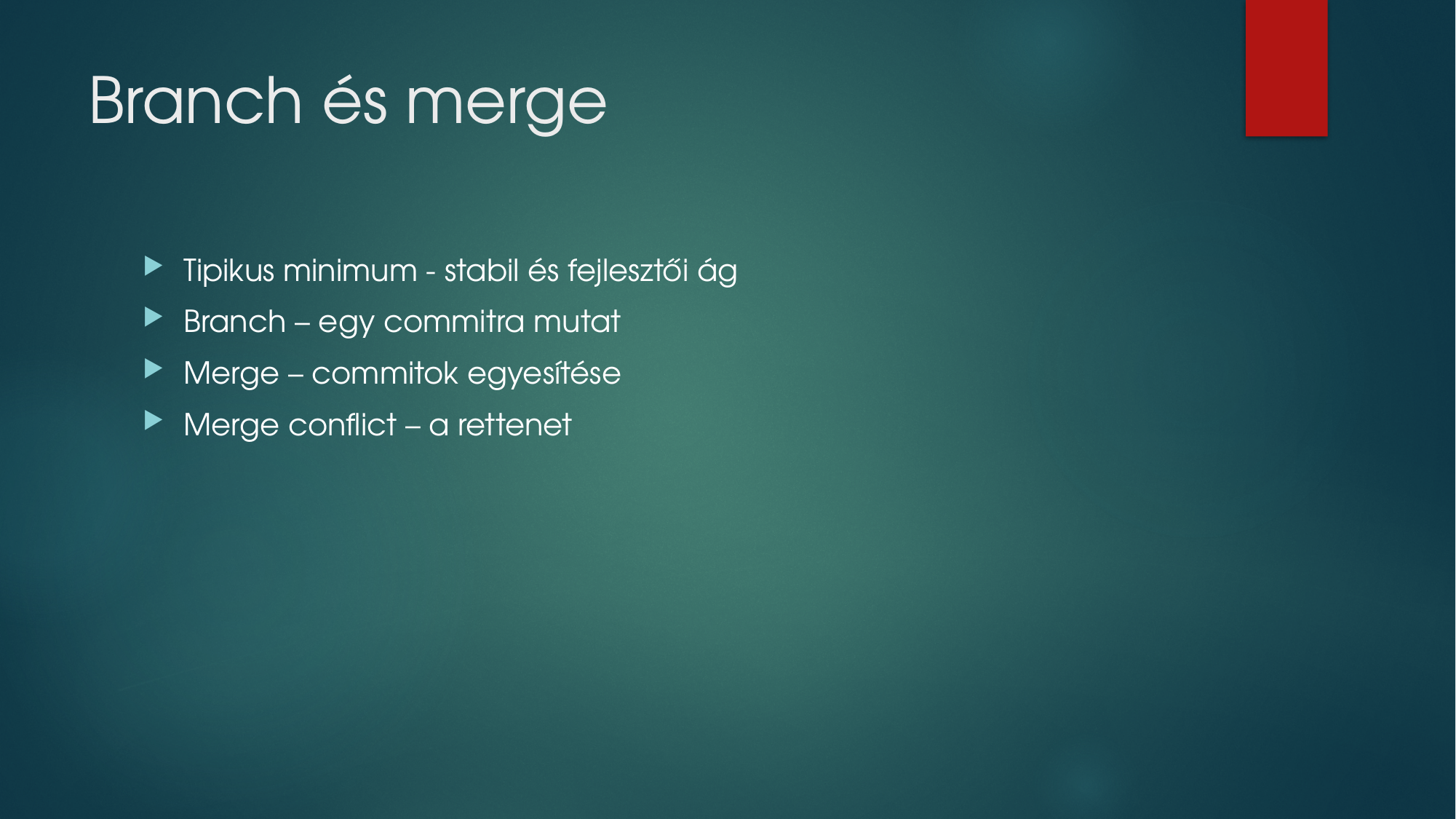

# Branch és merge
Tipikus minimum - stabil és fejlesztői ág
Branch – egy commitra mutat
Merge – commitok egyesítése
Merge conflict – a rettenet